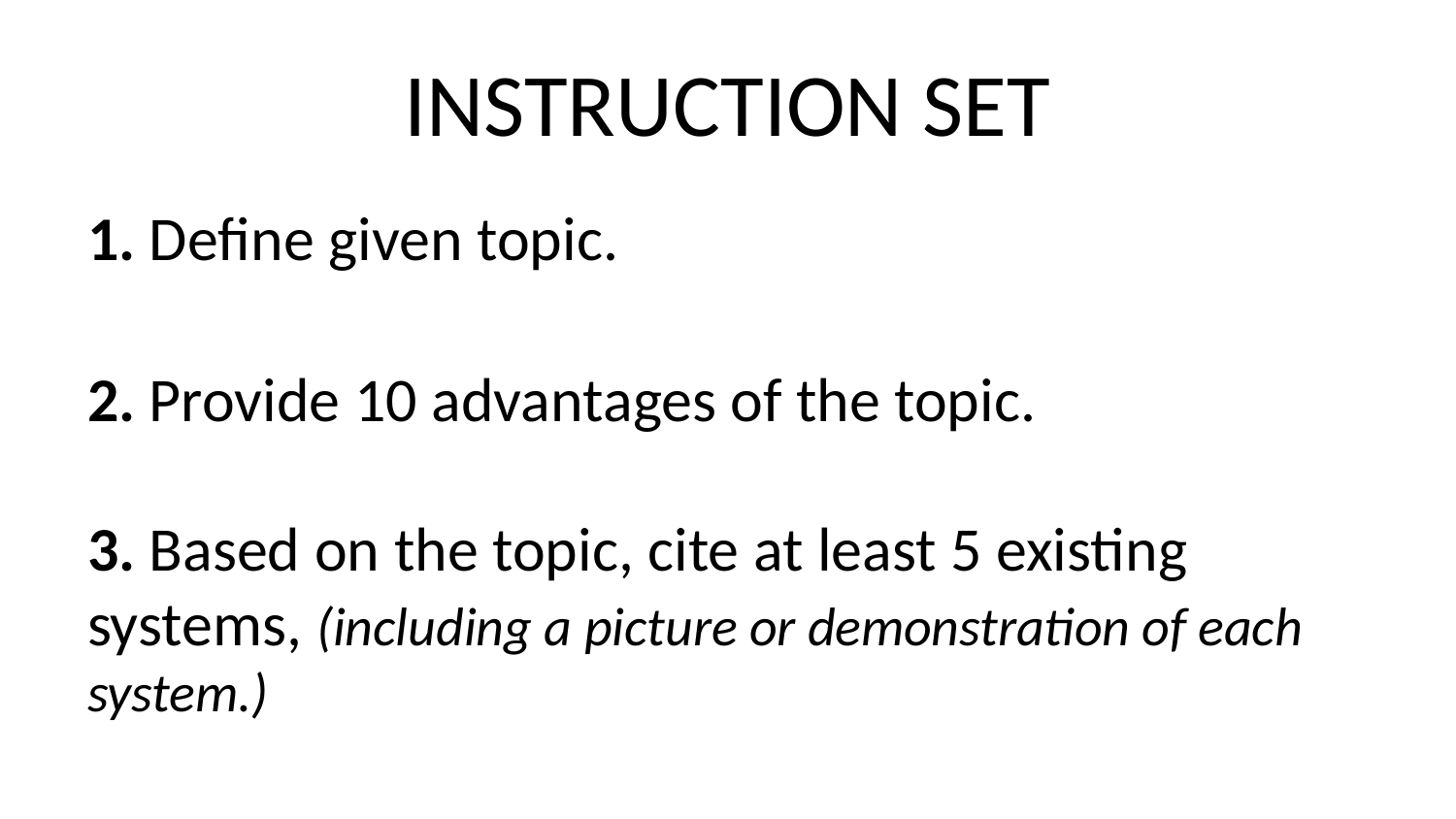

# INSTRUCTION SET
1. Define given topic.
2. Provide 10 advantages of the topic.
3. Based on the topic, cite at least 5 existing systems, (including a picture or demonstration of each system.)